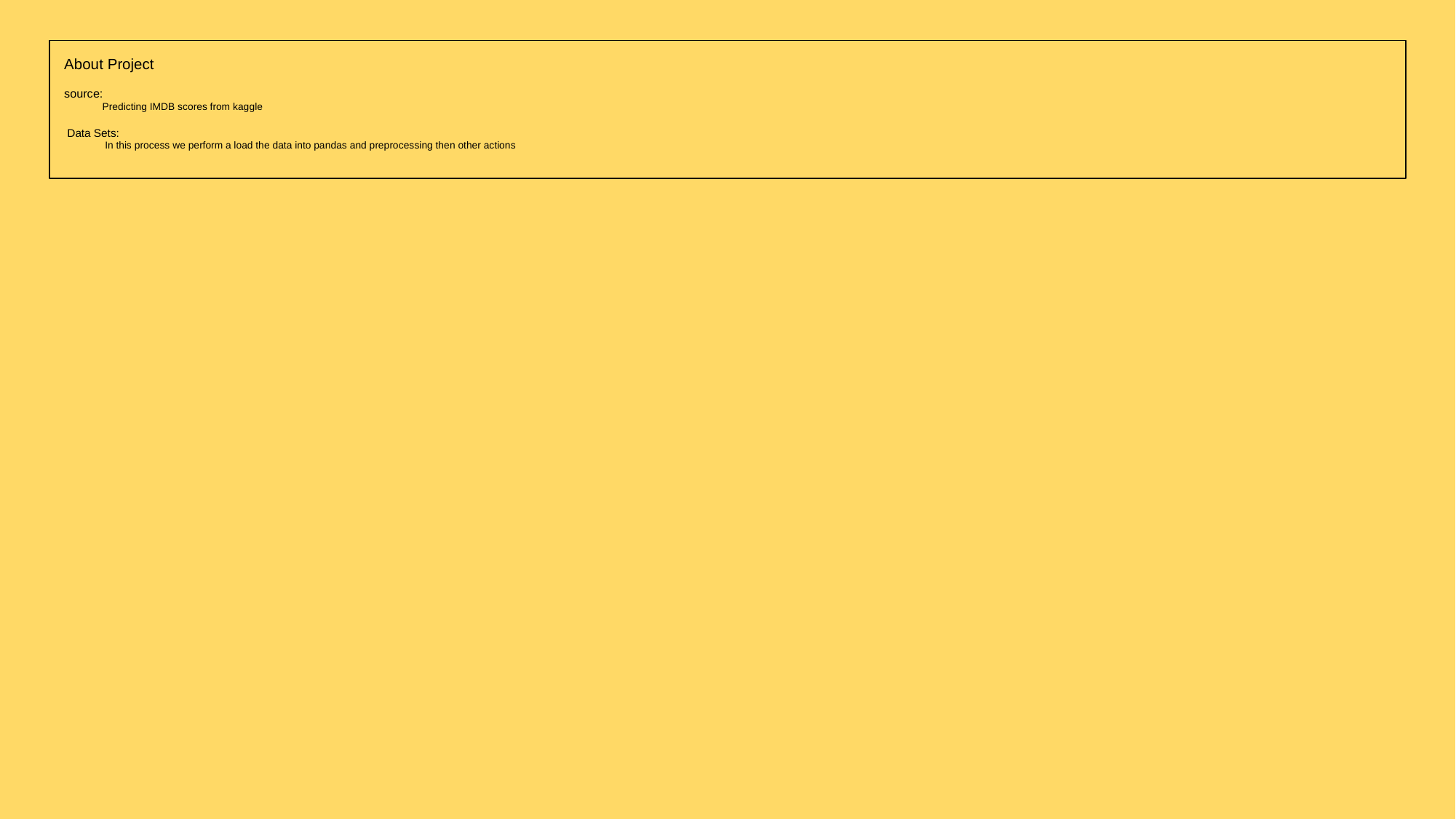

About Project

source:
              Predicting IMDB scores from kaggle

 Data Sets:
               In this process we perform a load the data into pandas and preprocessing then other actions